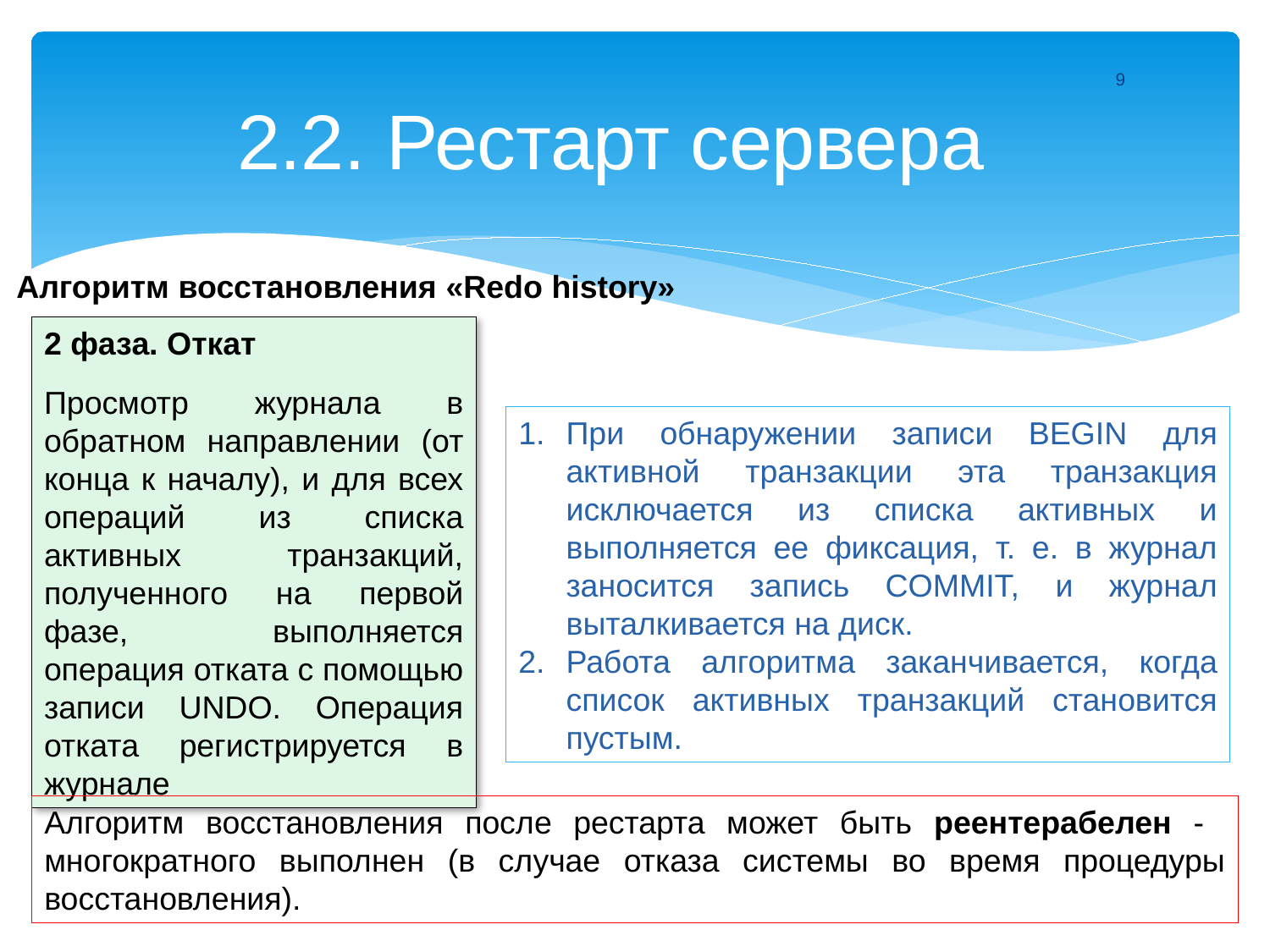

9
# 2.2. Рестарт сервера
 Алгоритм восстановления «Redo history»
2 фаза. Откат
Просмотр журнала в обратном направлении (от конца к началу), и для всех операций из списка активных транзакций, полученного на первой фазе, выполняется операция отката с помощью записи UNDO. Операция отката регистрируется в журнале
При обнаружении записи BEGIN для активной транзакции эта транзакция исключается из списка активных и выполняется ее фиксация, т. е. в журнал заносится запись COMMIT, и журнал выталкивается на диск.
Работа алгоритма заканчивается, когда список активных транзакций становится пустым.
Алгоритм восстановления после рестарта может быть реентерабелен -  многократного выполнен (в случае отказа системы во время процедуры восстановления).